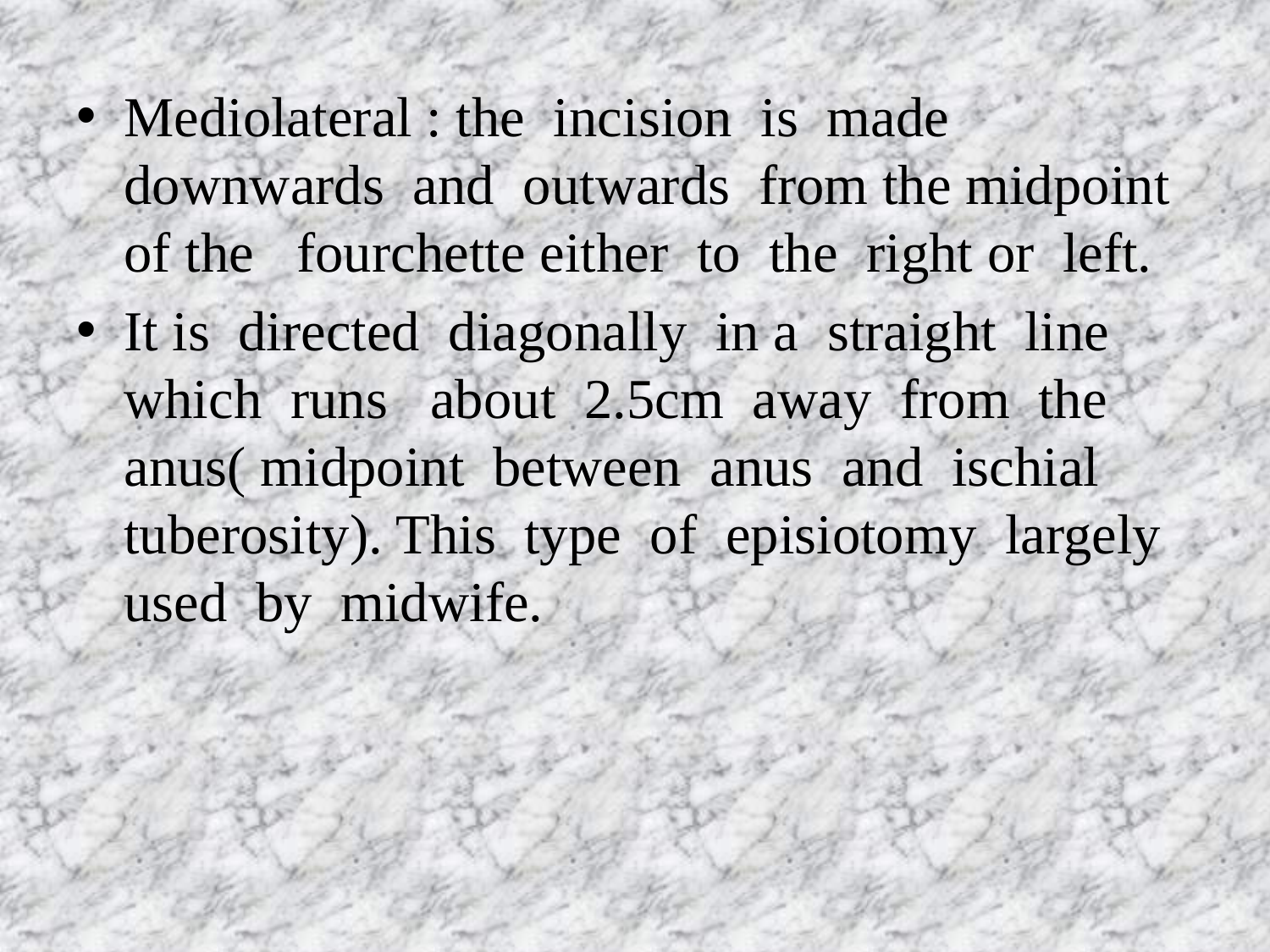

Mediolateral : the  incision  is  made downwards  and  outwards  from the midpoint  of the   fourchette either  to  the  right or  left.
It is  directed  diagonally  in a  straight  line   which  runs   about  2.5cm  away  from  the anus( midpoint  between  anus  and  ischial tuberosity). This  type  of  episiotomy  largely  used  by  midwife.